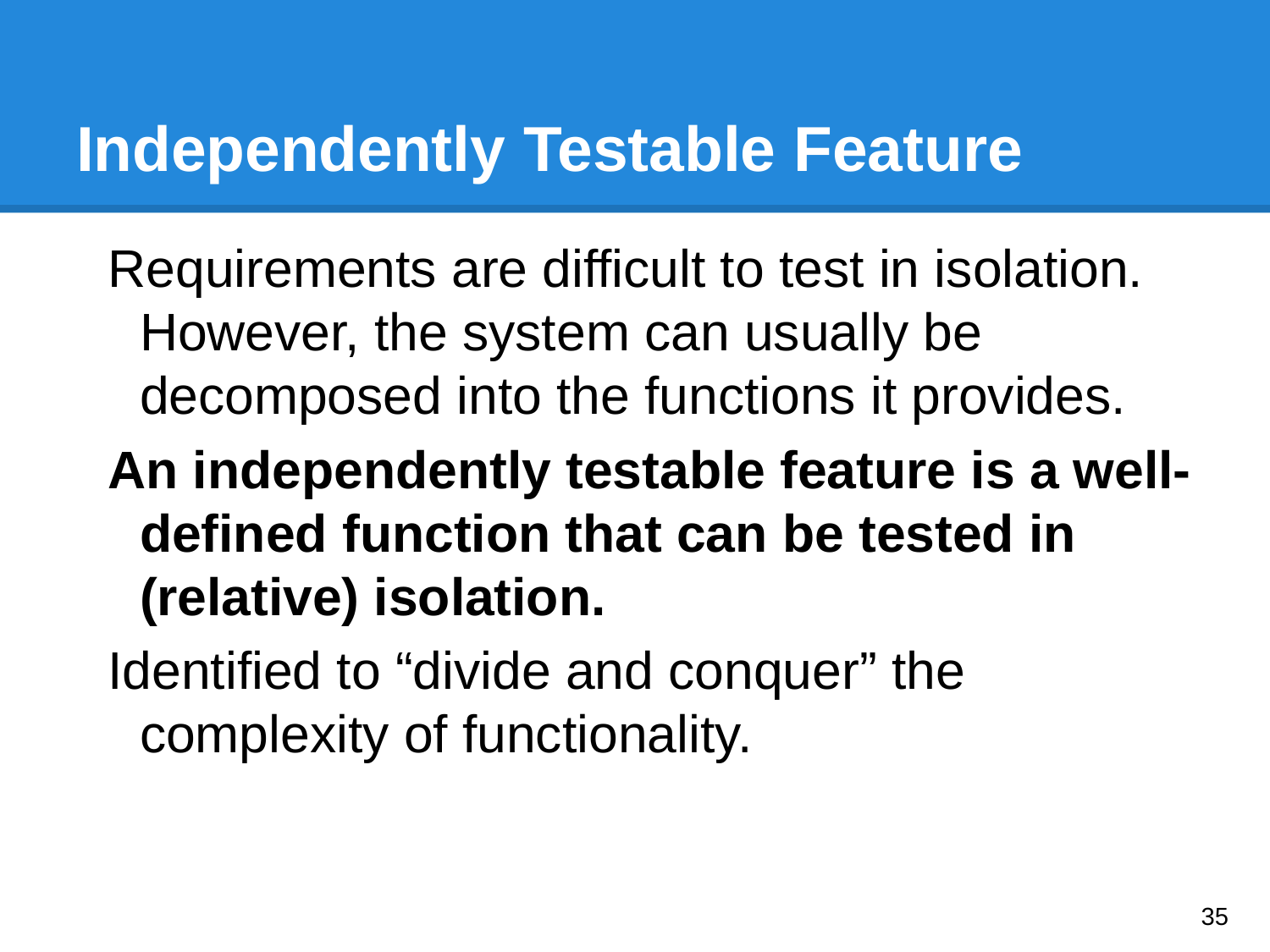

# Independently Testable Feature
Requirements are difficult to test in isolation. However, the system can usually be decomposed into the functions it provides.
An independently testable feature is a well-defined function that can be tested in (relative) isolation.
Identified to “divide and conquer” the complexity of functionality.
35